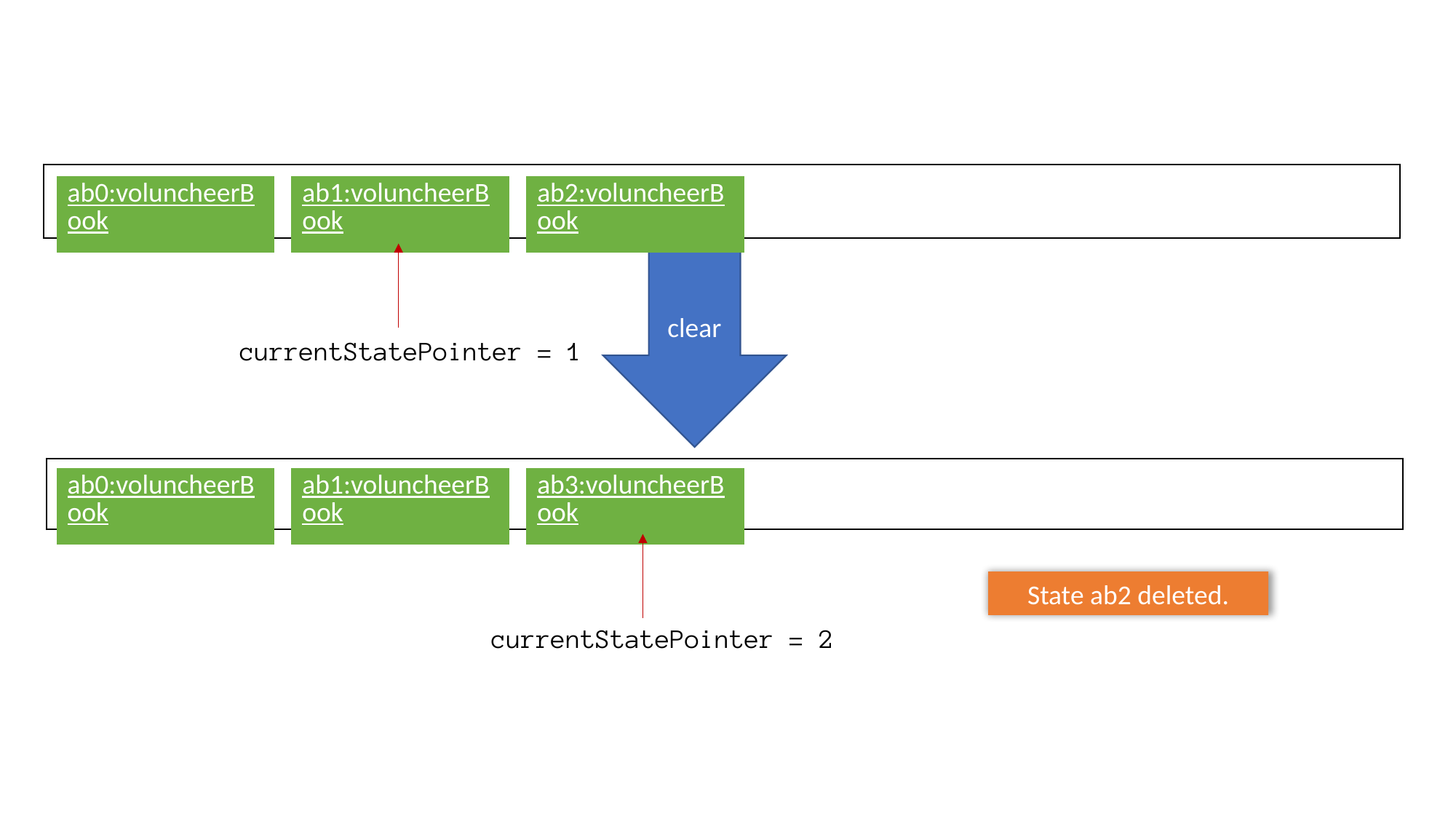

| ab0:voluncheerBook |
| --- |
| ab1:voluncheerBook |
| --- |
| ab2:voluncheerBook |
| --- |
clear
currentStatePointer = 1

| ab0:voluncheerBook |
| --- |
| ab1:voluncheerBook |
| --- |
| ab3:voluncheerBook |
| --- |
State ab2 deleted.
currentStatePointer = 2